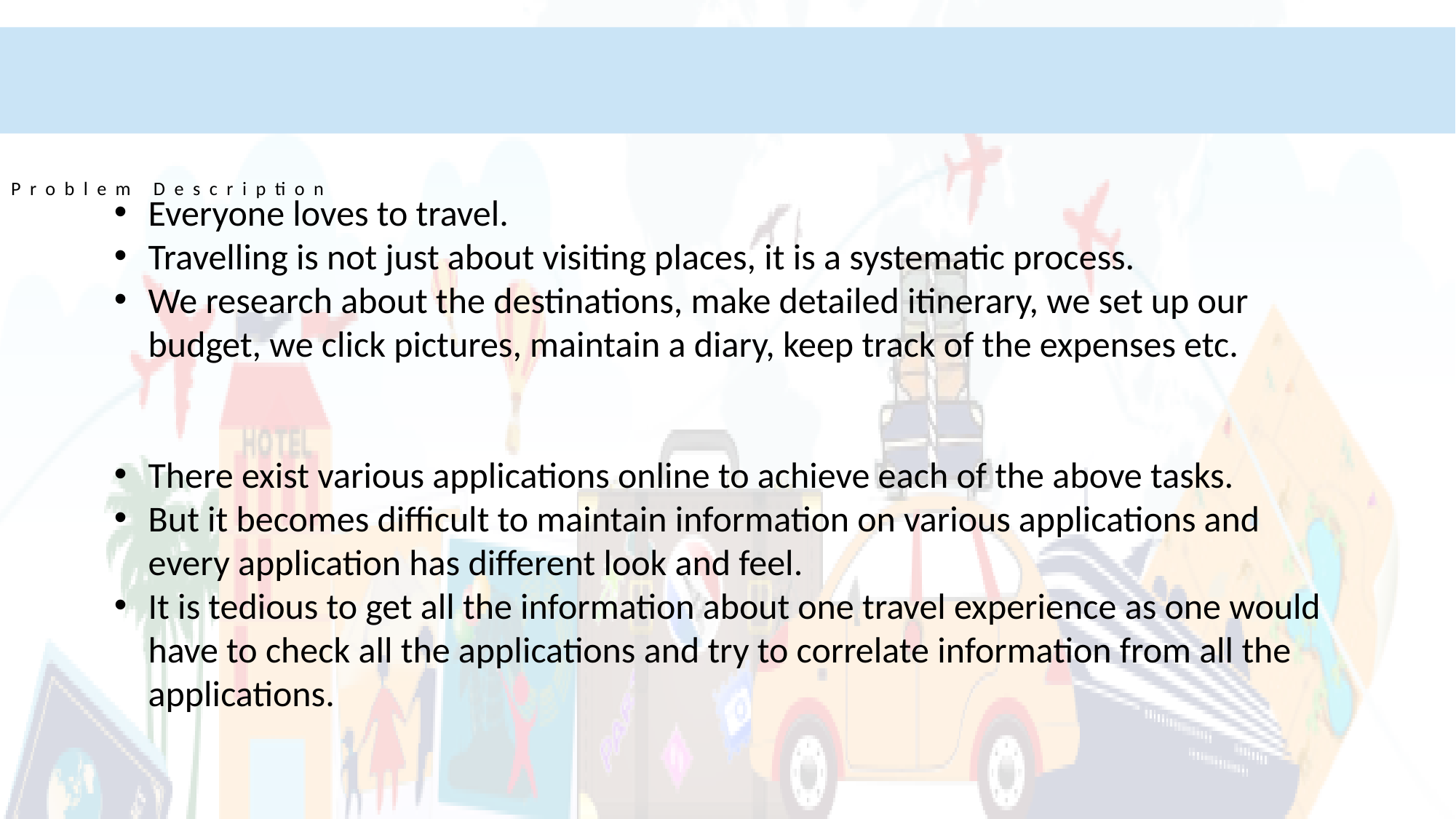

# Problem Description
Everyone loves to travel.
Travelling is not just about visiting places, it is a systematic process.
We research about the destinations, make detailed itinerary, we set up our budget, we click pictures, maintain a diary, keep track of the expenses etc.

There exist various applications online to achieve each of the above tasks.
But it becomes difficult to maintain information on various applications and every application has different look and feel.
It is tedious to get all the information about one travel experience as one would have to check all the applications and try to correlate information from all the applications.